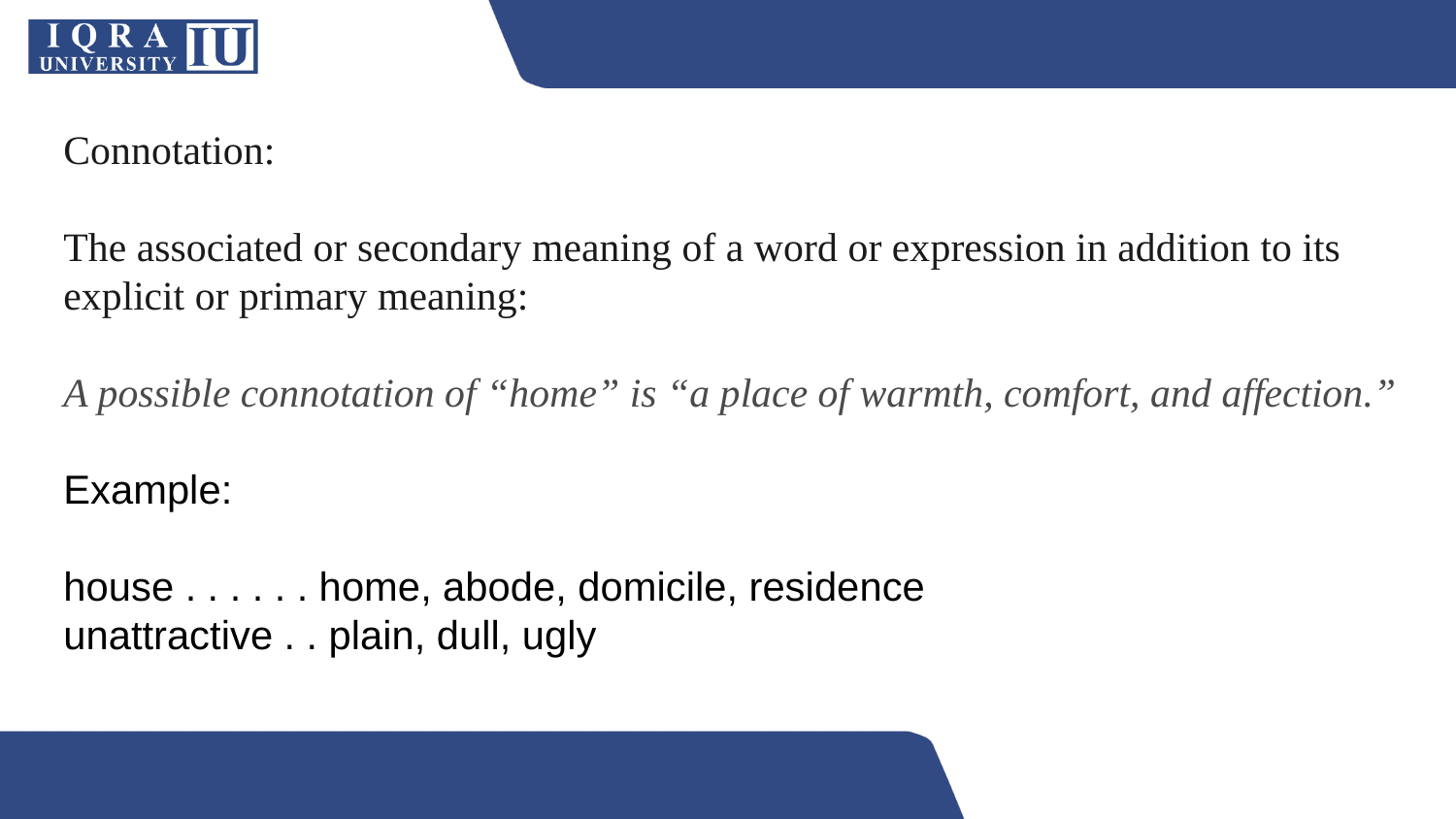

Connotation:

The associated or secondary meaning of a word or expression in addition to its explicit or primary meaning:

A possible connotation of “home” is “a place of warmth, comfort, and affection.”

Example:

house . . . . . . home, abode, domicile, residence
unattractive . . plain, dull, ugly